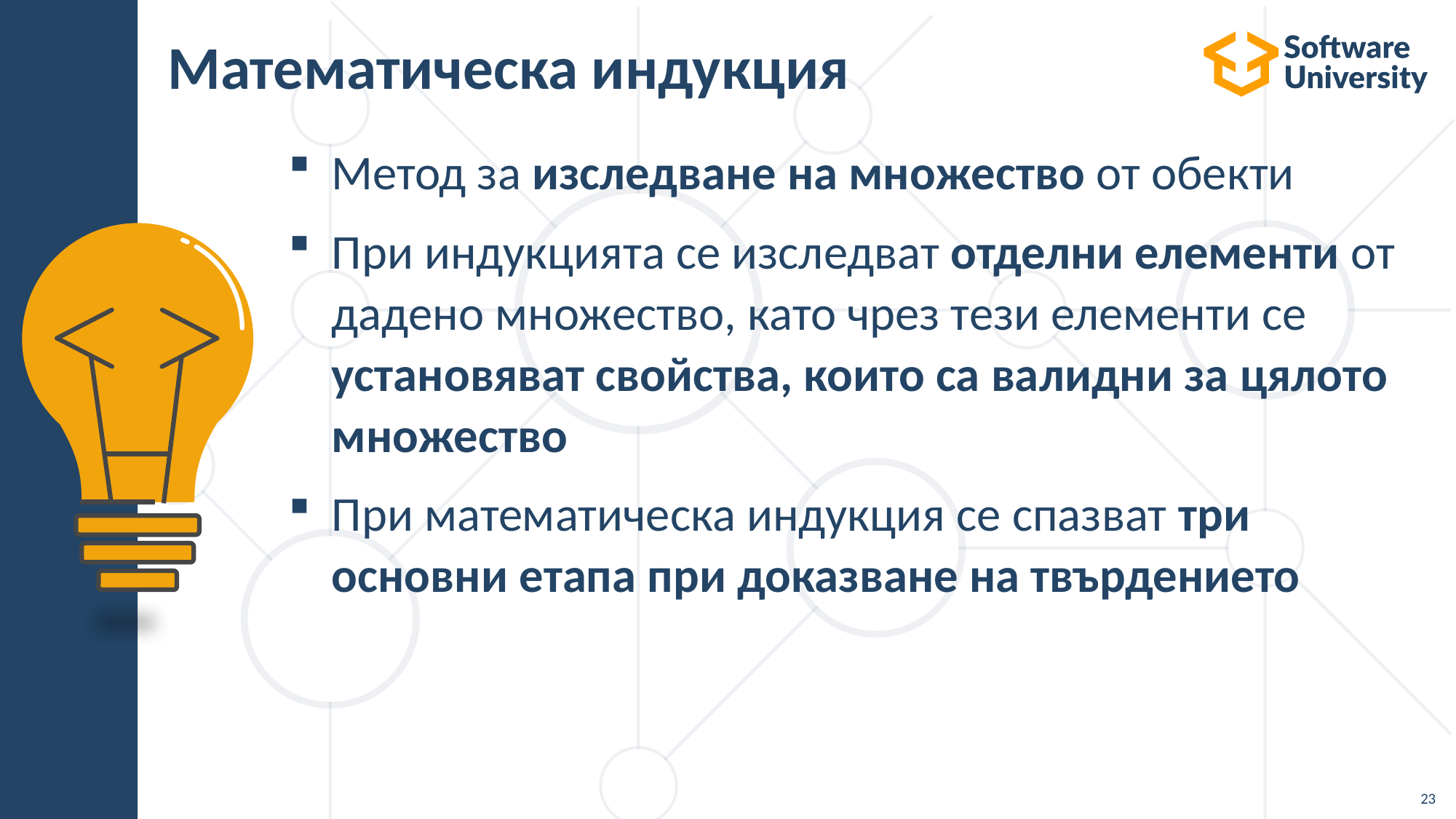

# Математическа индукция
Метод за изследване на множество от обекти
При индукцията се изследват отделни елементи от дадено множество, като чрез тези елементи се установяват свойства, които са валидни за цялото множество
При математическа индукция се спазват три основни етапа при доказване на твърдението

23